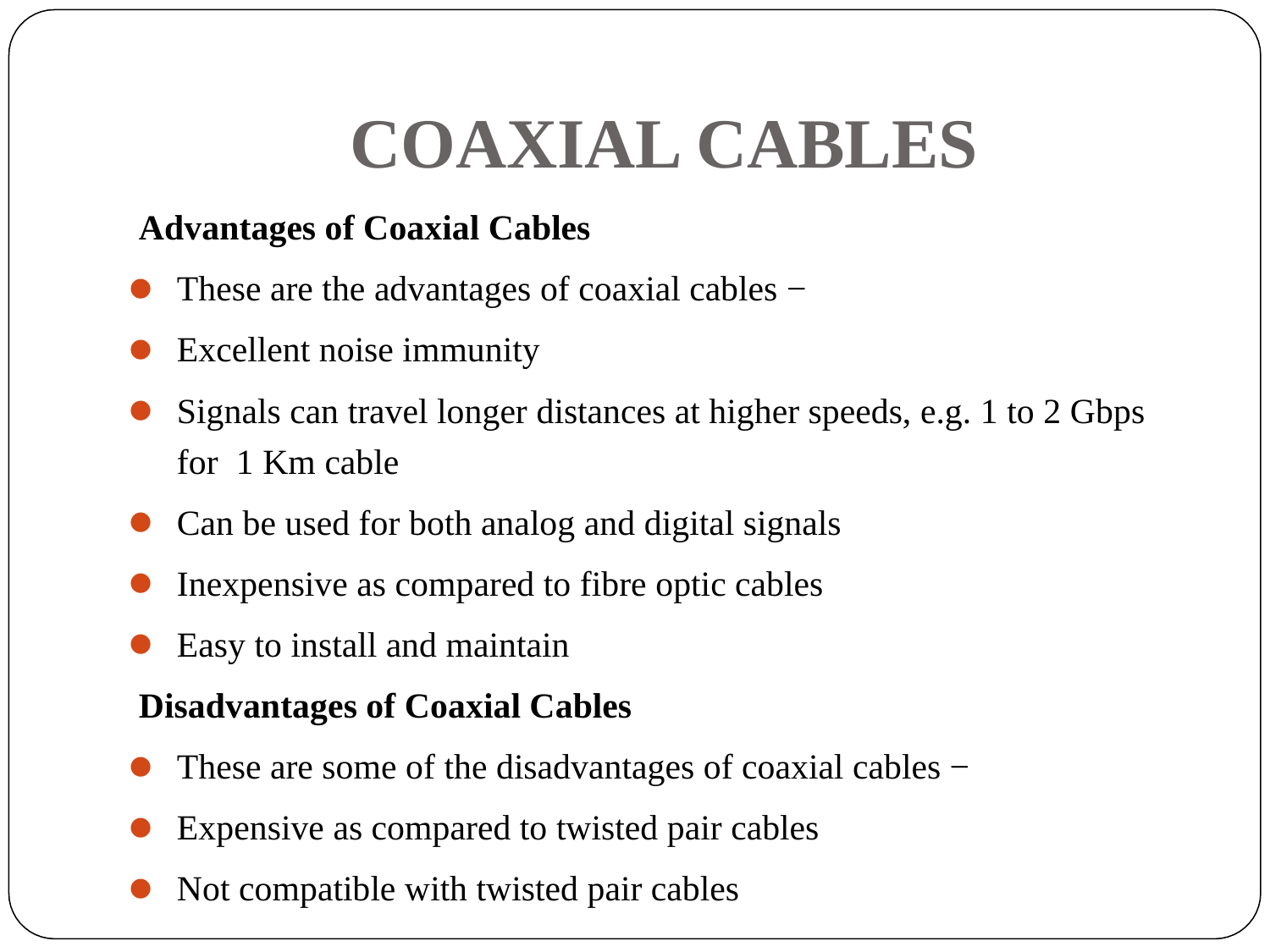

# COAXIAL CABLES
Advantages of Coaxial Cables
These are the advantages of coaxial cables −
Excellent noise immunity
Signals can travel longer distances at higher speeds, e.g. 1 to 2 Gbps for  1 Km cable
Can be used for both analog and digital signals
Inexpensive as compared to fibre optic cables
Easy to install and maintain
Disadvantages of Coaxial Cables
These are some of the disadvantages of coaxial cables −
Expensive as compared to twisted pair cables
Not compatible with twisted pair cables